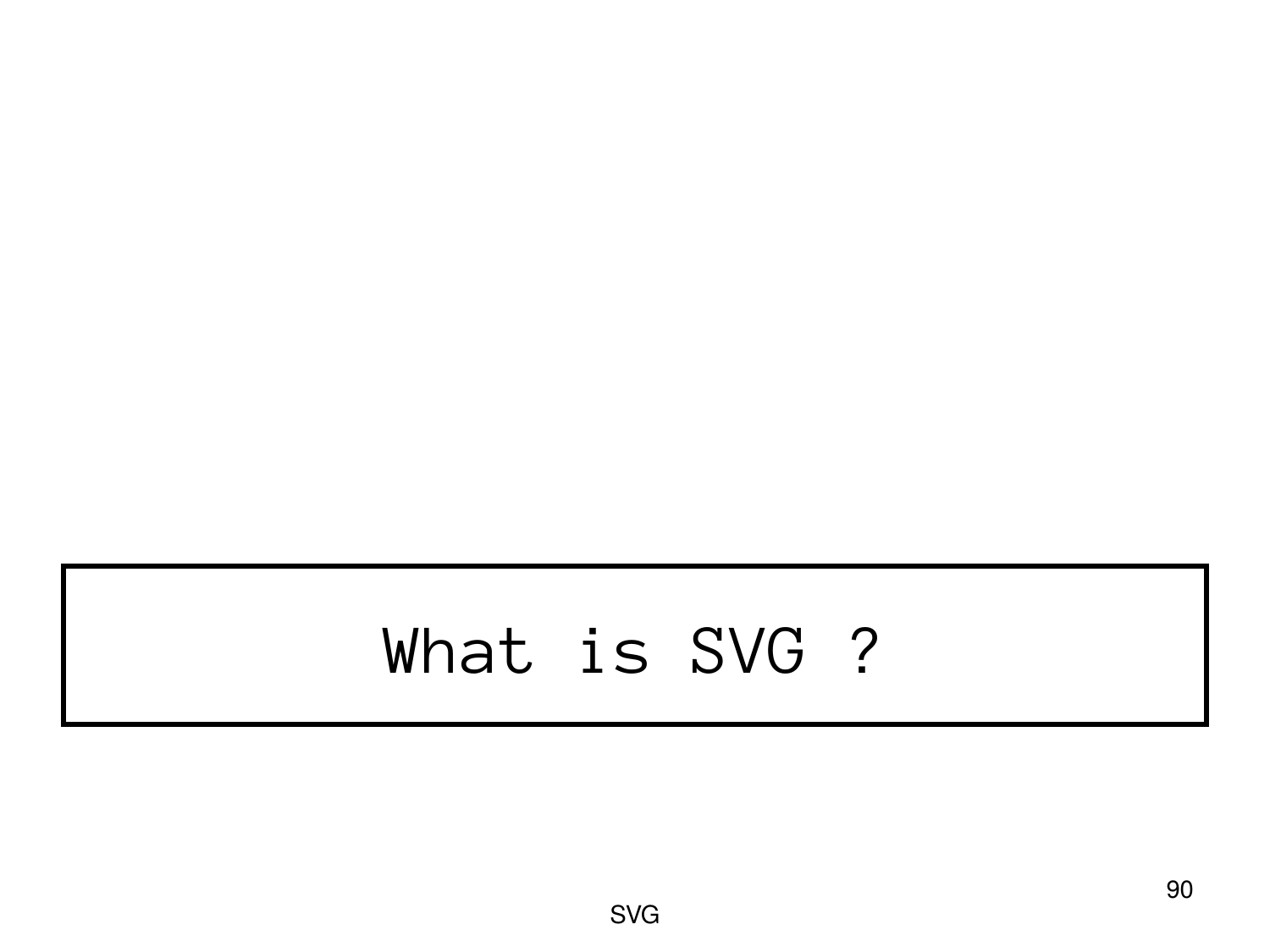

# What is SVG ?
90
SVG